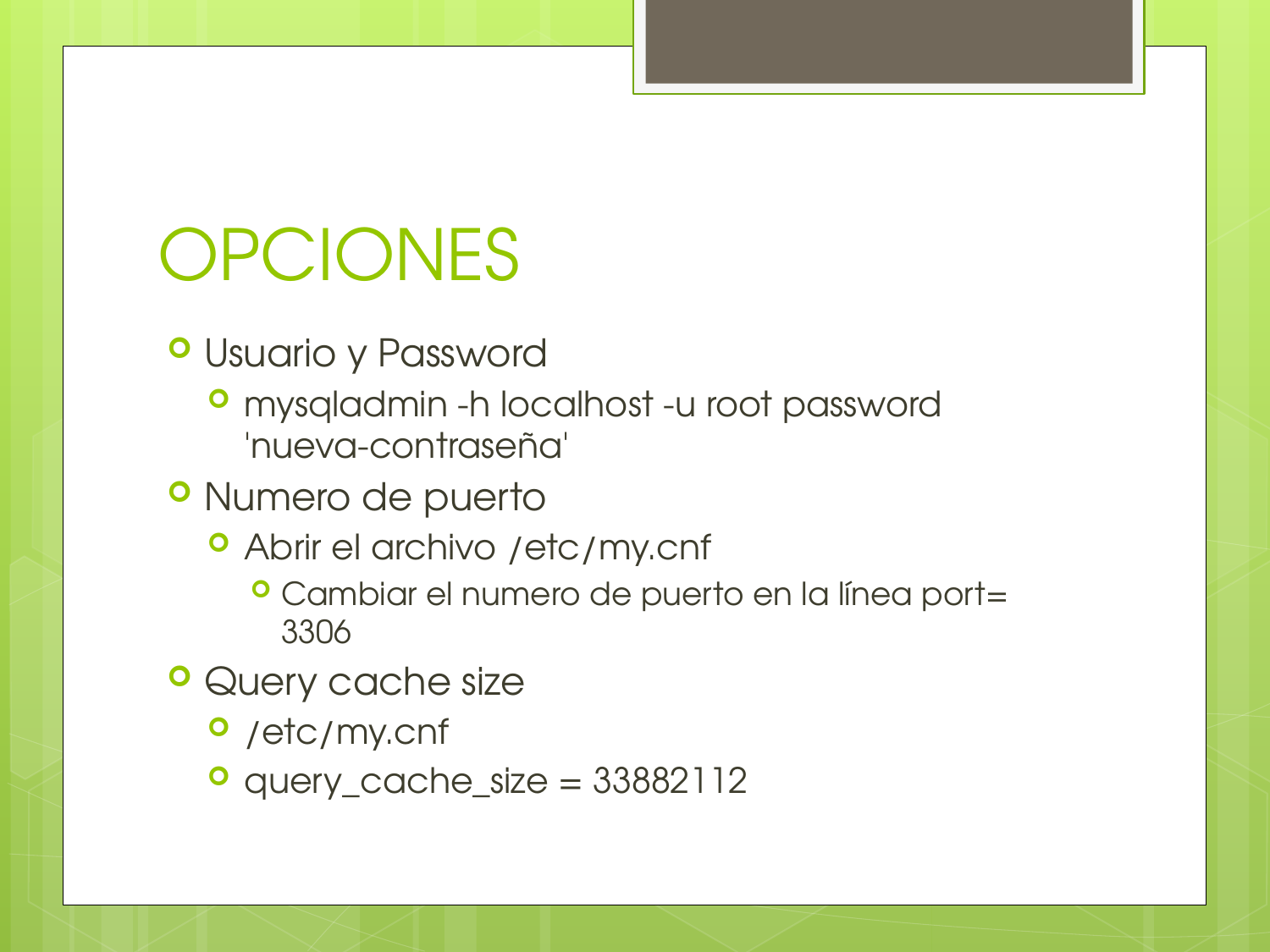

# OPCIONES
Usuario y Password
mysqladmin -h localhost -u root password 'nueva-contraseña'
Numero de puerto
Abrir el archivo /etc/my.cnf
Cambiar el numero de puerto en la línea port= 3306
Query cache size
/etc/my.cnf
query_cache_size = 33882112